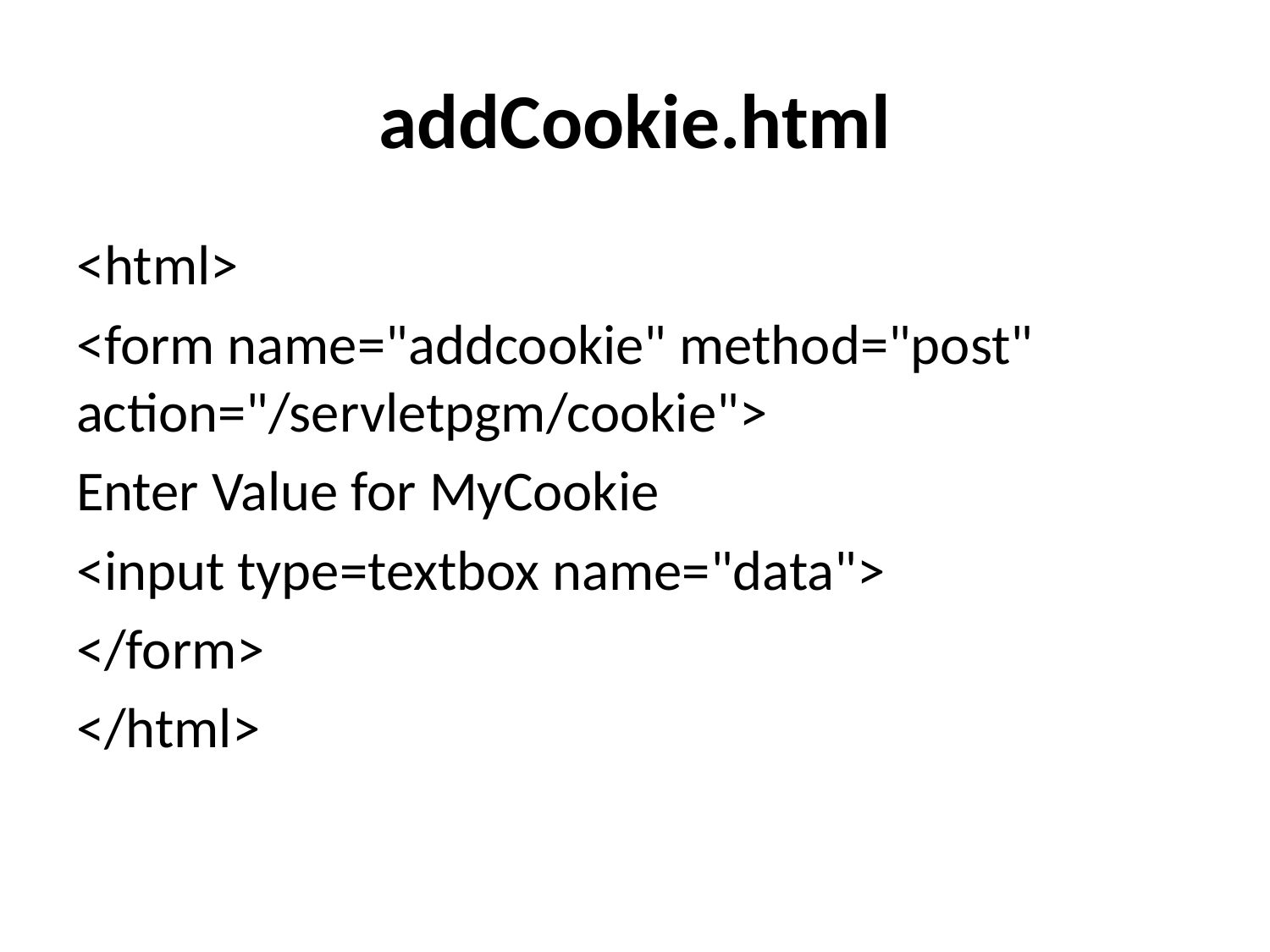

# addCookie.html
<html>
<form name="addcookie" method="post" action="/servletpgm/cookie">
Enter Value for MyCookie
<input type=textbox name="data">
</form>
</html>